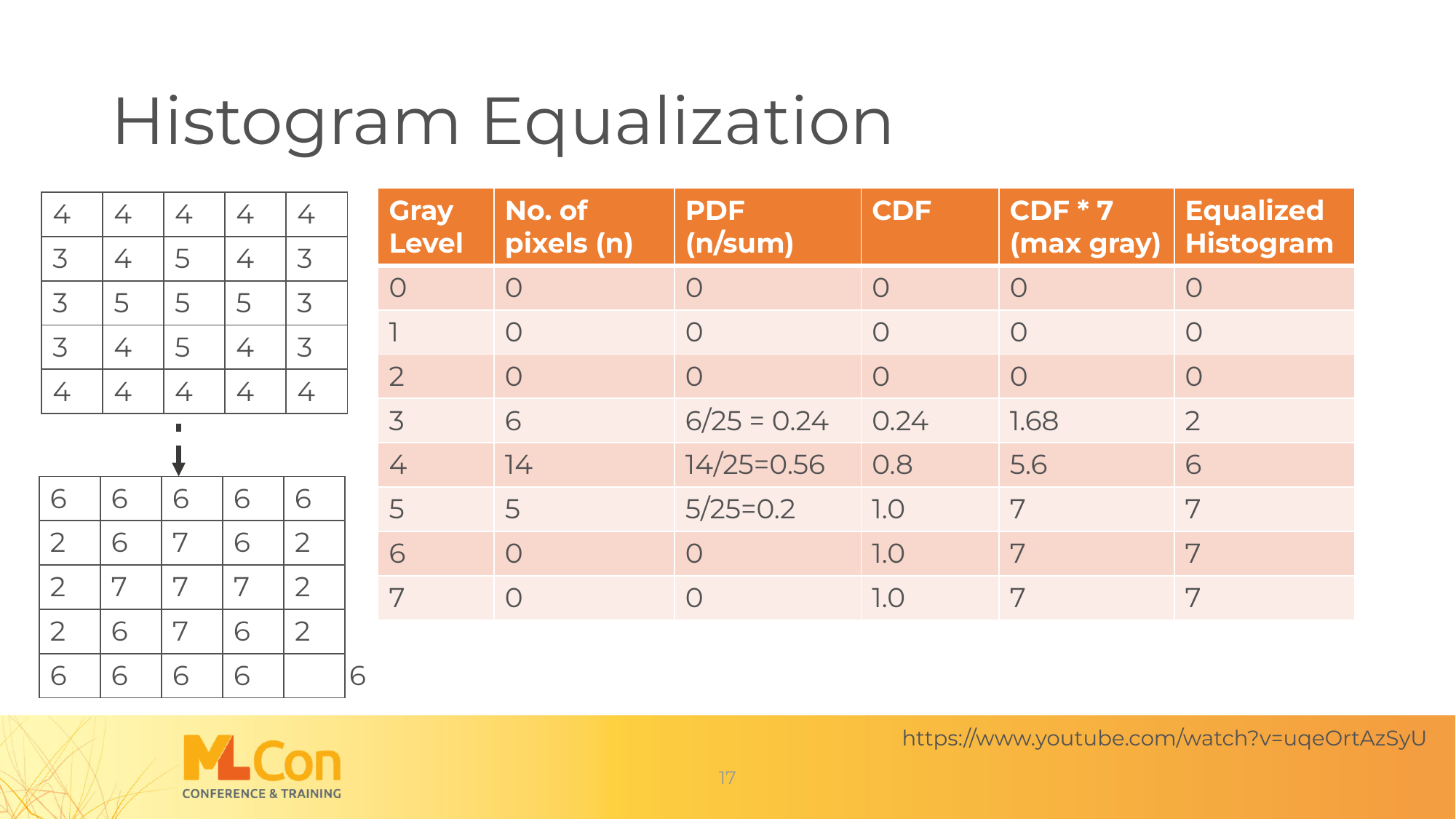

# Histogram Equalization
| Gray Level | No. of pixels (n) | PDF (n/sum) | CDF | CDF \* 7 (max gray) | Equalized Histogram |
| --- | --- | --- | --- | --- | --- |
| 0 | 0 | 0 | 0 | 0 | 0 |
| 1 | 0 | 0 | 0 | 0 | 0 |
| 2 | 0 | 0 | 0 | 0 | 0 |
| 3 | 6 | 6/25 = 0.24 | 0.24 | 1.68 | 2 |
| 4 | 14 | 14/25=0.56 | 0.8 | 5.6 | 6 |
| 5 | 5 | 5/25=0.2 | 1.0 | 7 | 7 |
| 6 | 0 | 0 | 1.0 | 7 | 7 |
| 7 | 0 | 0 | 1.0 | 7 | 7 |
| 4 | 4 | 4 | 4 | 4 |
| --- | --- | --- | --- | --- |
| 3 | 4 | 5 | 4 | 3 |
| 3 | 5 | 5 | 5 | 3 |
| 3 | 4 | 5 | 4 | 3 |
| 4 | 4 | 4 | 4 | 4 |
| 6 | 6 | 6 | 6 | 6 |
| --- | --- | --- | --- | --- |
| 2 | 6 | 7 | 6 | 2 |
| 2 | 7 | 7 | 7 | 2 |
| 2 | 6 | 7 | 6 | 2 |
| 6 | 6 | 6 | 6 | 6 |
https://www.youtube.com/watch?v=uqeOrtAzSyU
17